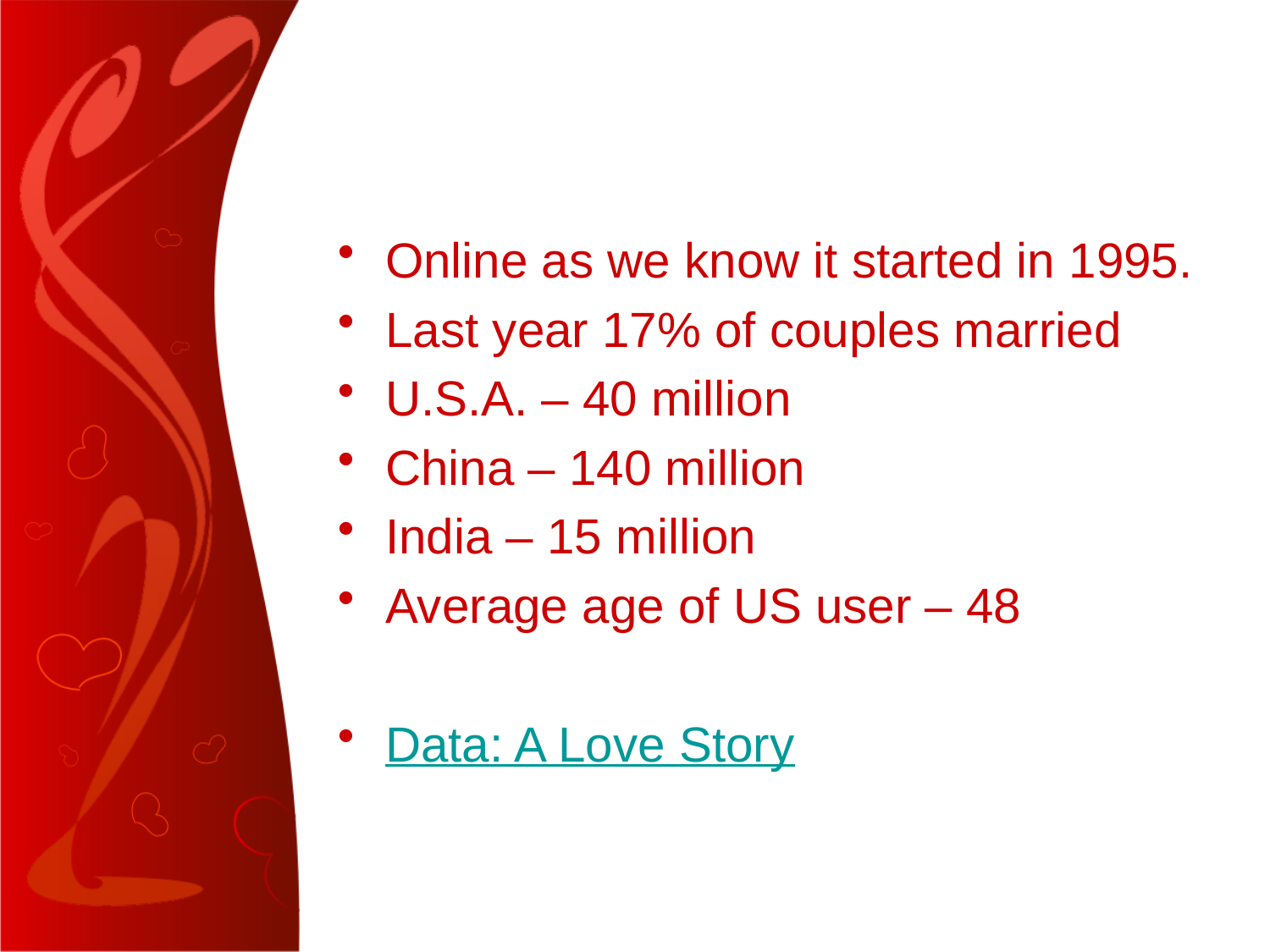

#
Online as we know it started in 1995.
Last year 17% of couples married
U.S.A. – 40 million
China – 140 million
India – 15 million
Average age of US user – 48

Data: A Love Story